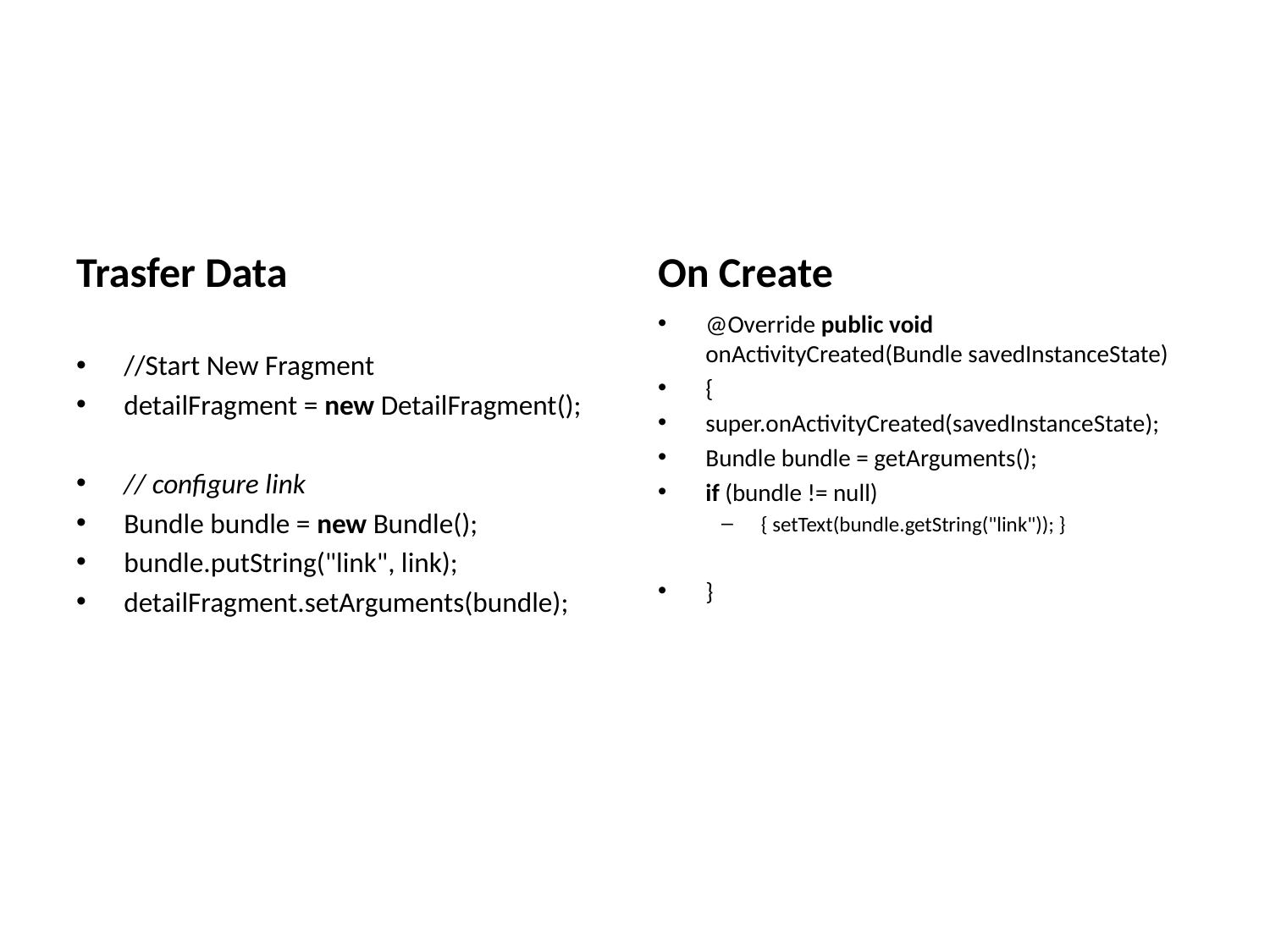

#
Trasfer Data
On Create

//Start New Fragment
detailFragment = new DetailFragment();

// configure link
Bundle bundle = new Bundle();
bundle.putString("link", link);
detailFragment.setArguments(bundle);

@Override public void onActivityCreated(Bundle savedInstanceState)
{
super.onActivityCreated(savedInstanceState);
Bundle bundle = getArguments();
if (bundle != null)
{ setText(bundle.getString("link")); }

}